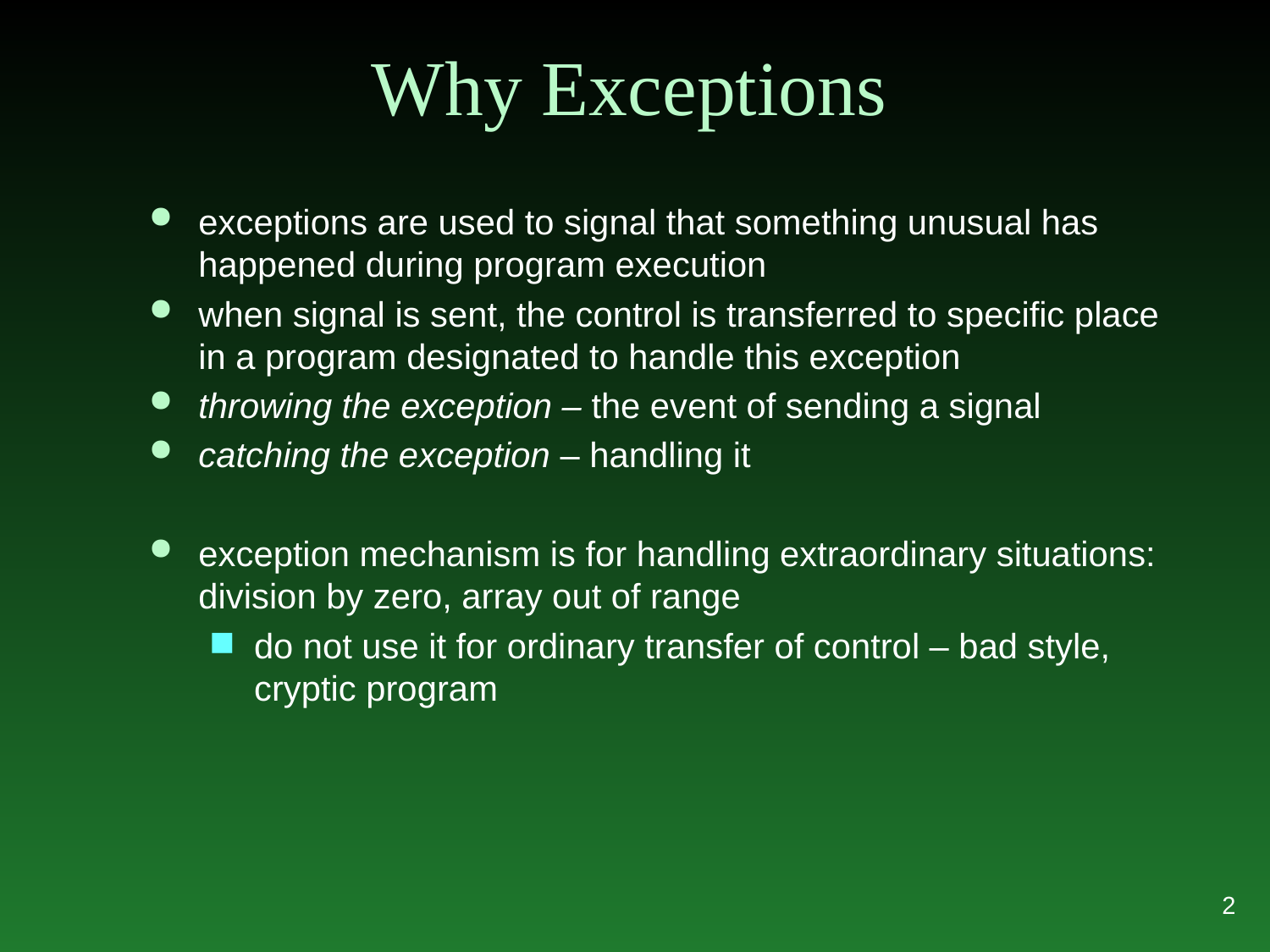

# Why Exceptions
exceptions are used to signal that something unusual has happened during program execution
when signal is sent, the control is transferred to specific place in a program designated to handle this exception
throwing the exception – the event of sending a signal
catching the exception – handling it

exception mechanism is for handling extraordinary situations: division by zero, array out of range
do not use it for ordinary transfer of control – bad style, cryptic program
2